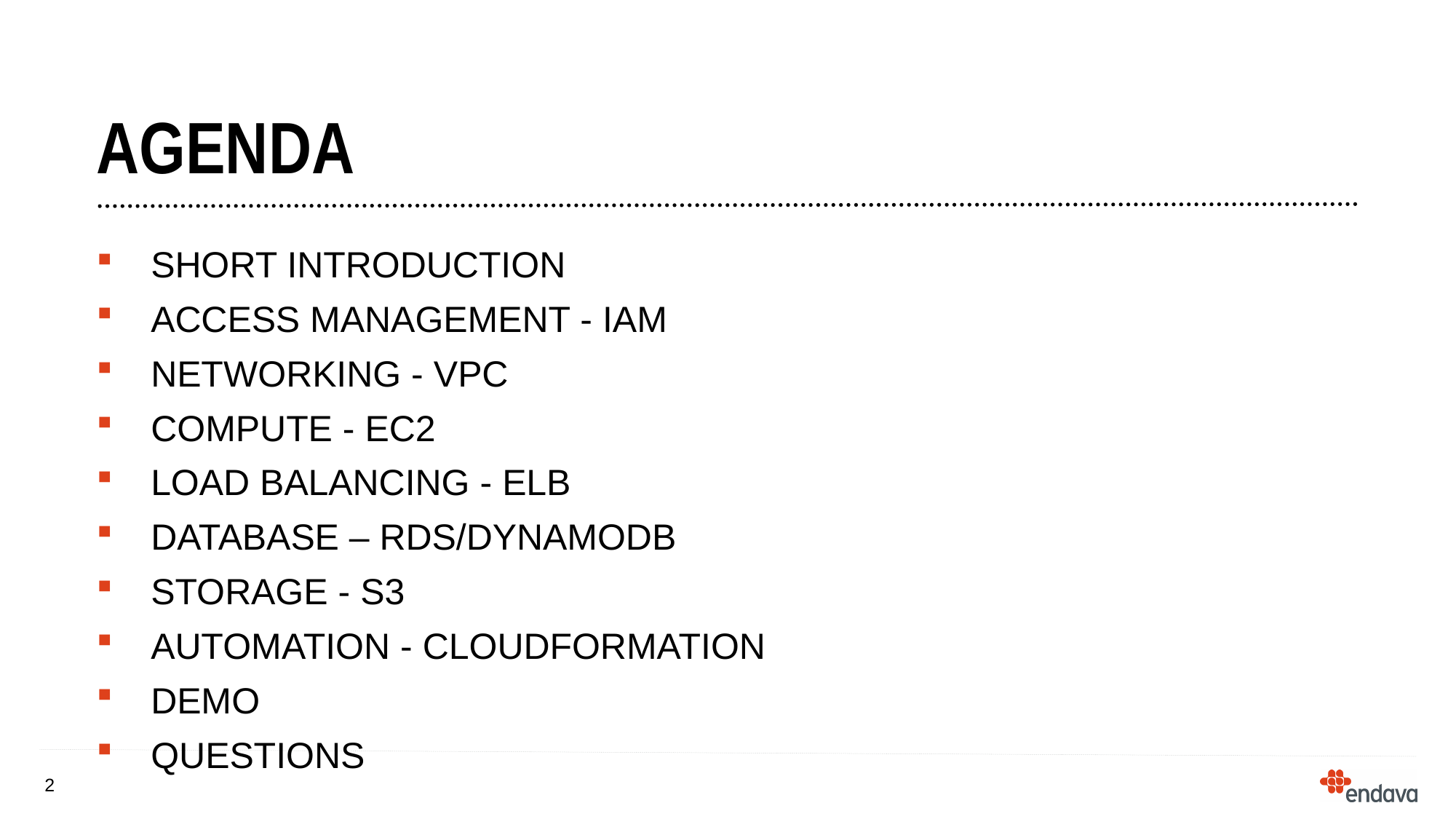

# agenda
Short introduction
Access management - iam
Networking - VPC
Compute - EC2
Load balancing - elb
Database – RDS/DynamoDB
Storage - S3
Automation - cloudformation
DEMo
Questions